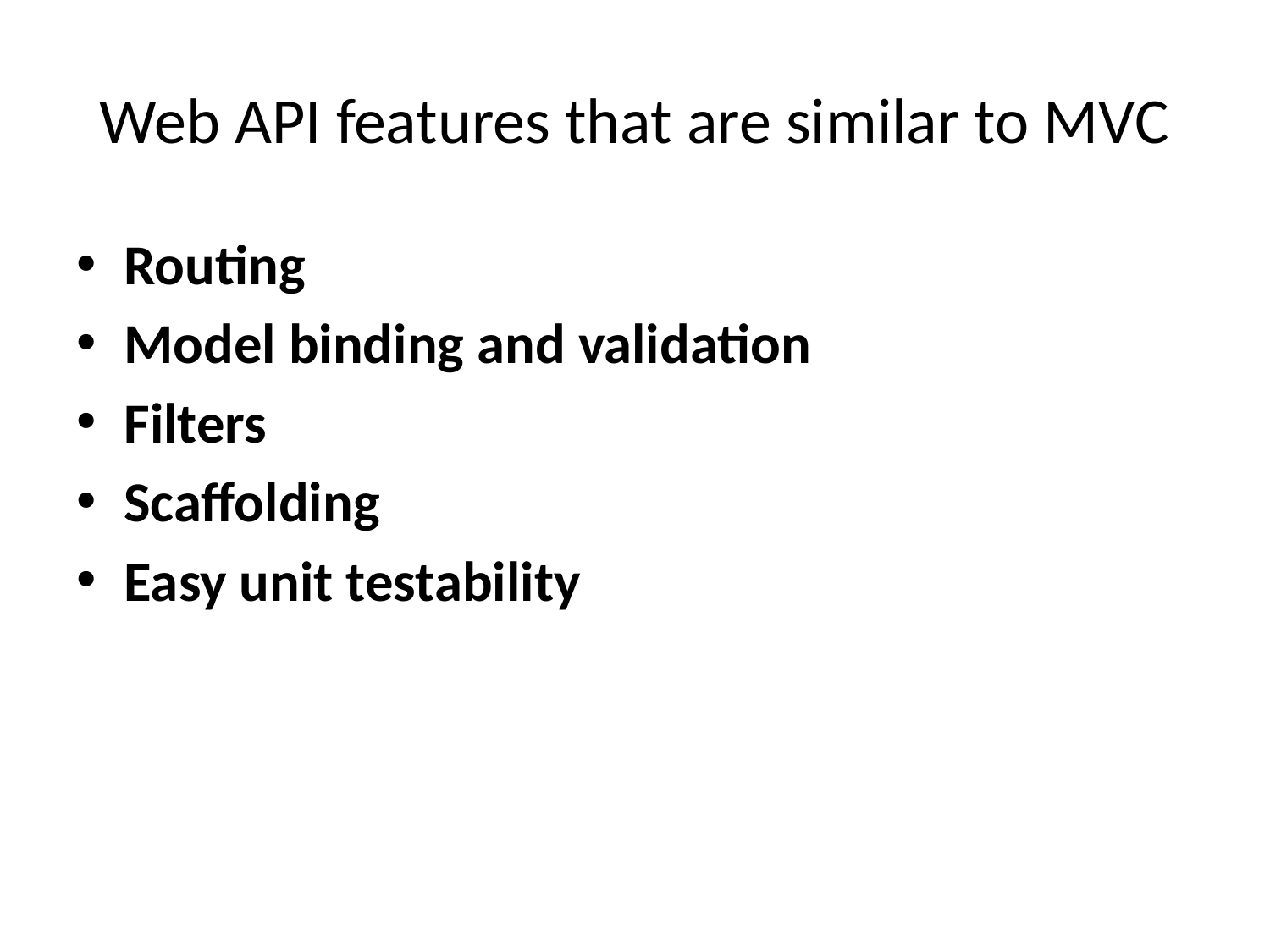

# Web API features that are similar to MVC
Routing
Model binding and validation
Filters
Scaffolding
Easy unit testability